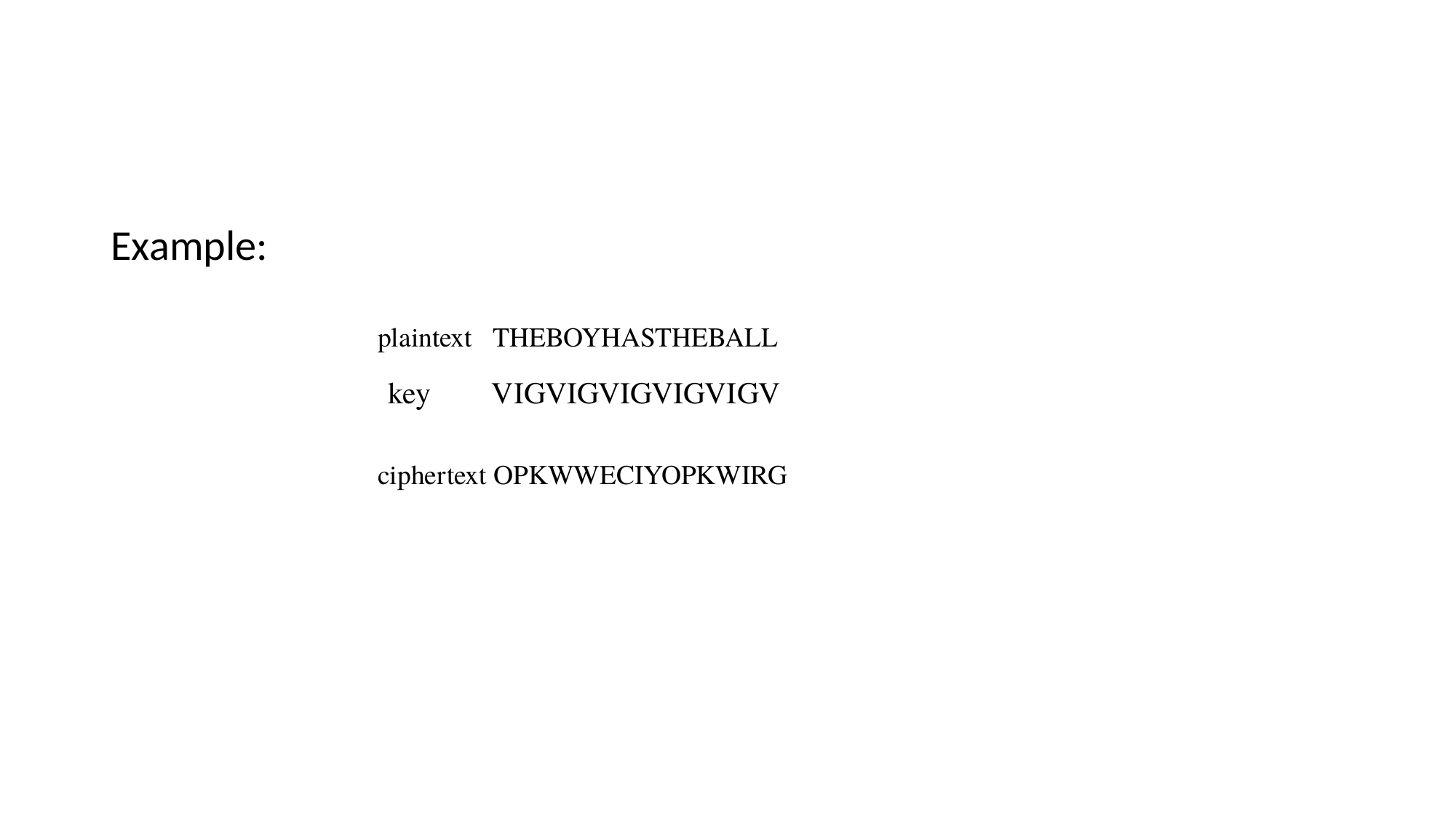

#
Example:

plaintext   THEBOYHASTHEBALL
 key        VIGVIGVIGVIGVIGV

ciphertext OPKWWECIYOPKWIRG